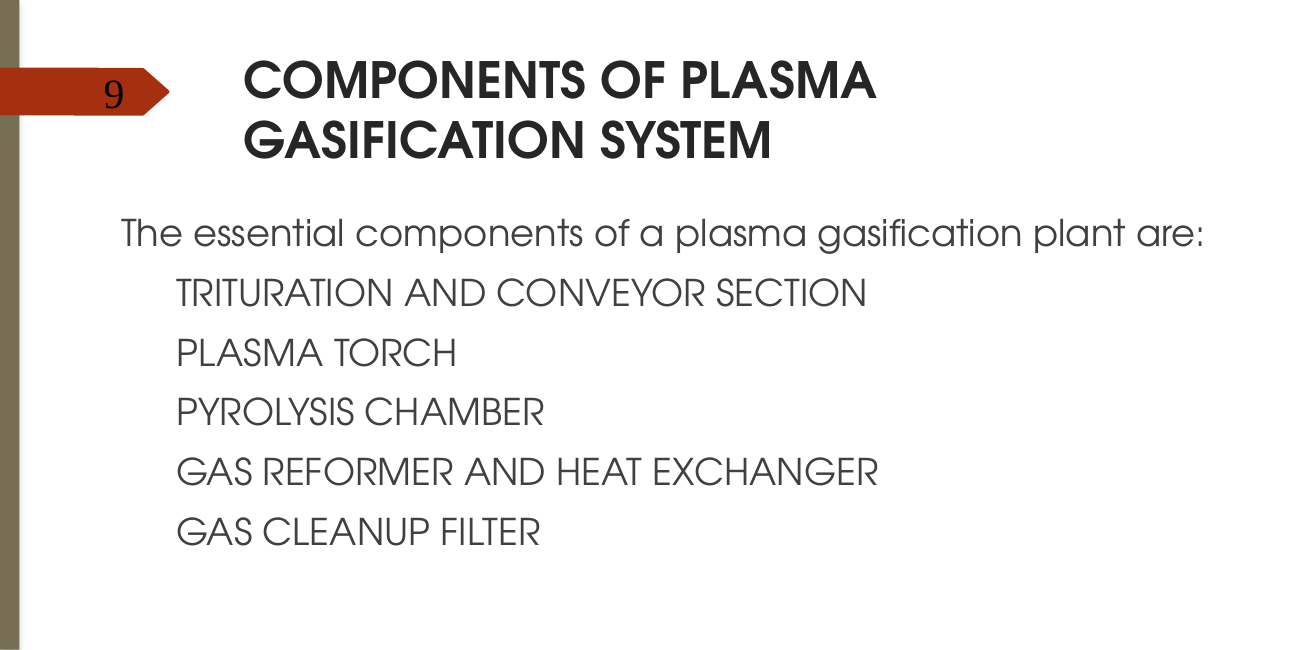

COMPONENTS OF PLASMA GASIFICATION SYSTEM
9
The essential components of a plasma gasification plant are:
TRITURATION AND CONVEYOR SECTION
PLASMA TORCH
PYROLYSIS CHAMBER
GAS REFORMER AND HEAT EXCHANGER
GAS CLEANUP FILTER